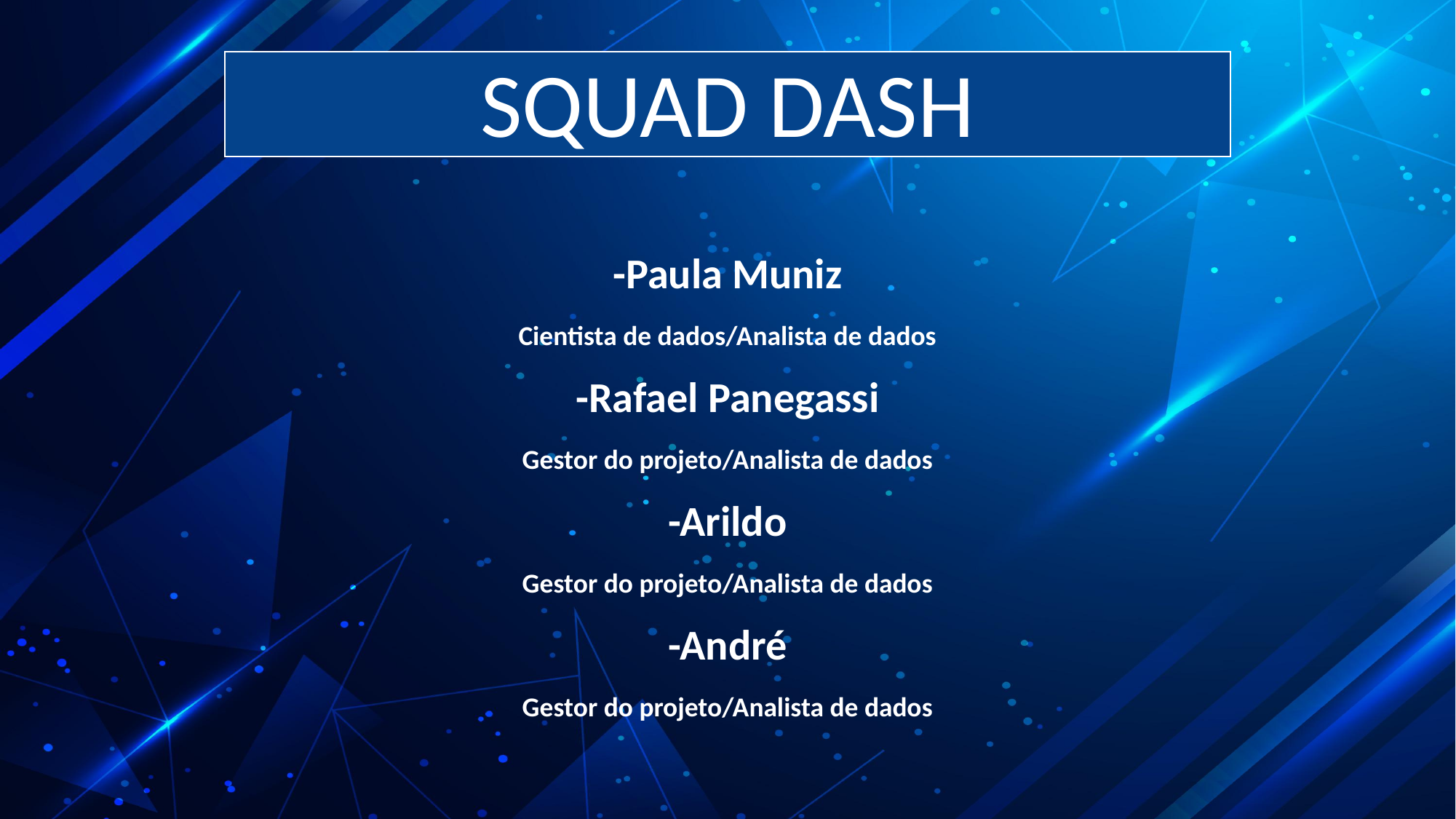

# SQUAD DASH
-Paula Muniz
Cientista de dados/Analista de dados
-Rafael Panegassi
Gestor do projeto/Analista de dados
-Arildo
Gestor do projeto/Analista de dados
-André
Gestor do projeto/Analista de dados